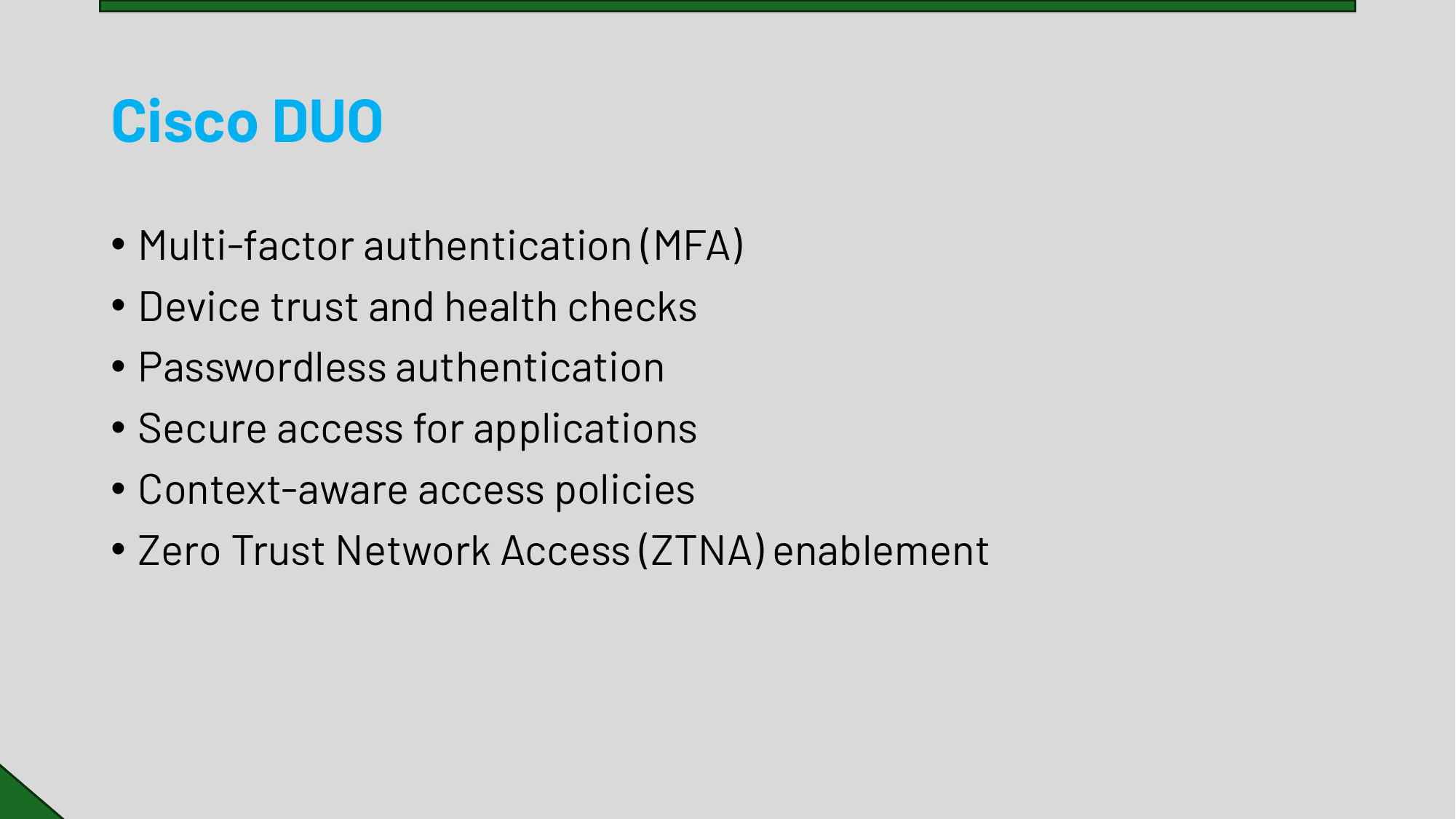

# Cisco DUO
Multi-factor authentication (MFA)
Device trust and health checks
Passwordless authentication
Secure access for applications
Context-aware access policies
Zero Trust Network Access (ZTNA) enablement